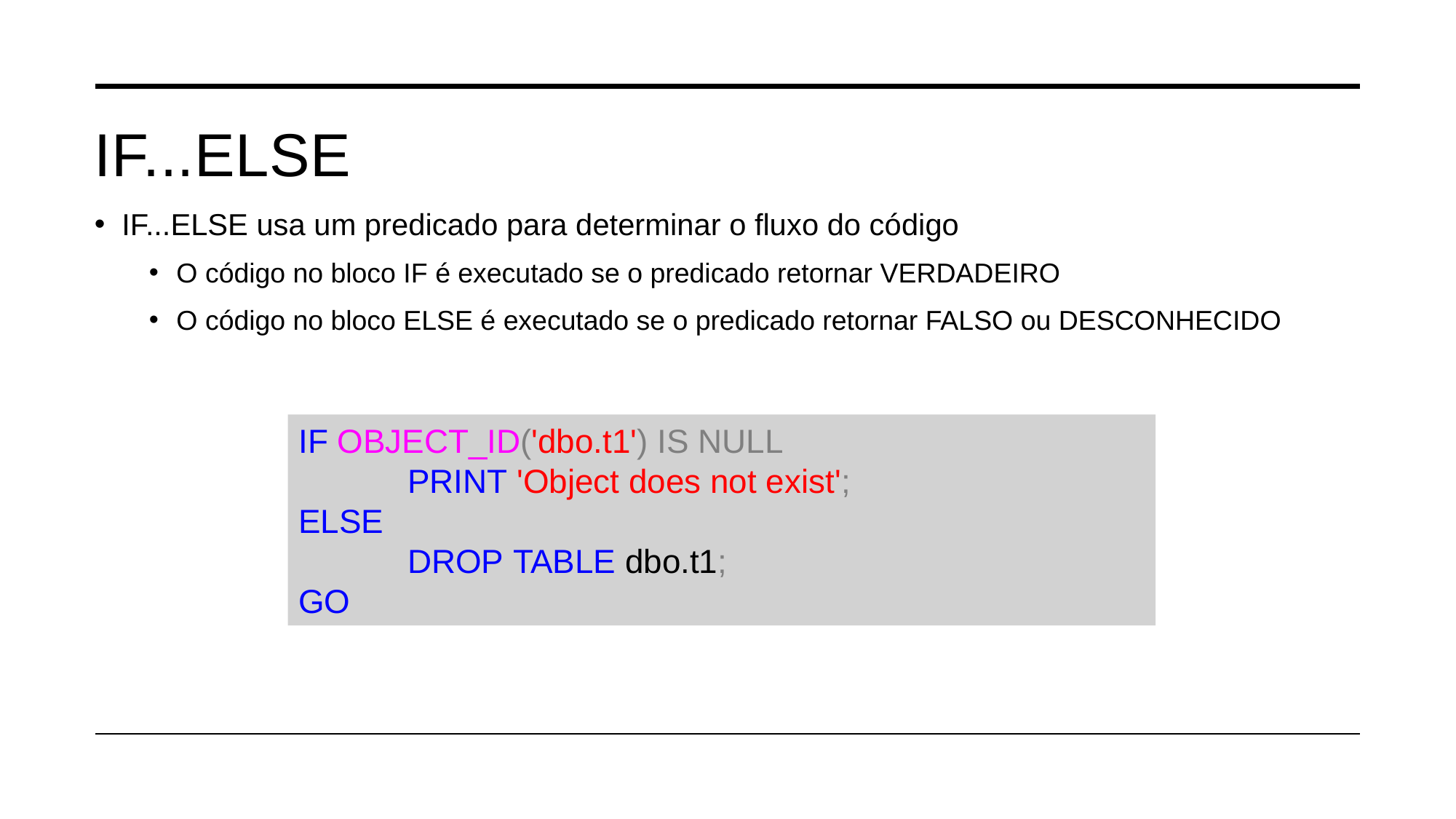

# if...else
IF...ELSE usa um predicado para determinar o fluxo do código
O código no bloco IF é executado se o predicado retornar VERDADEIRO
O código no bloco ELSE é executado se o predicado retornar FALSO ou DESCONHECIDO

IF OBJECT_ID('dbo.t1') IS NULL
	PRINT 'Object does not exist';
ELSE
	DROP TABLE dbo.t1;
GO